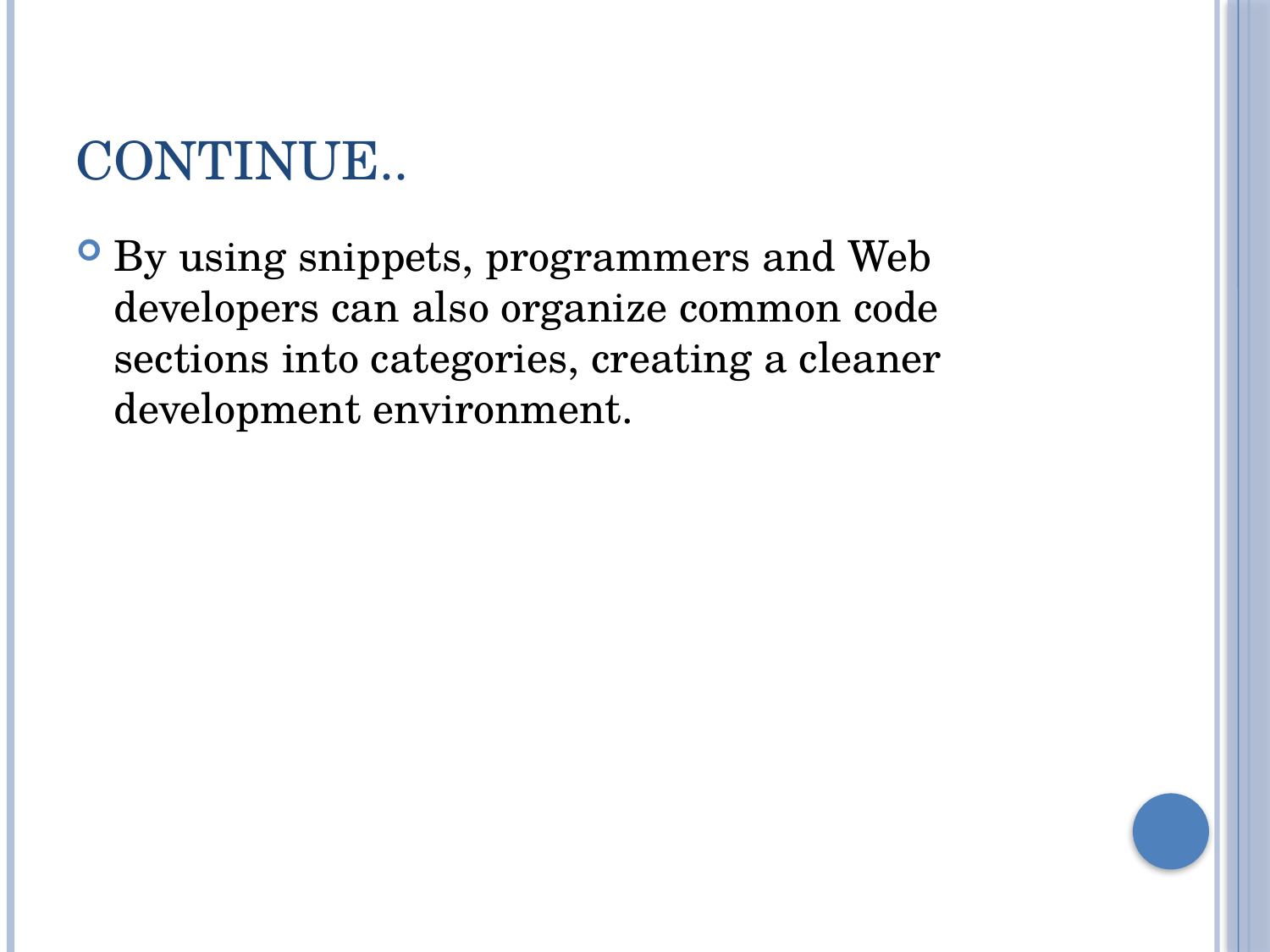

# Continue..
By using snippets, programmers and Web developers can also organize common code sections into categories, creating a cleaner development environment.